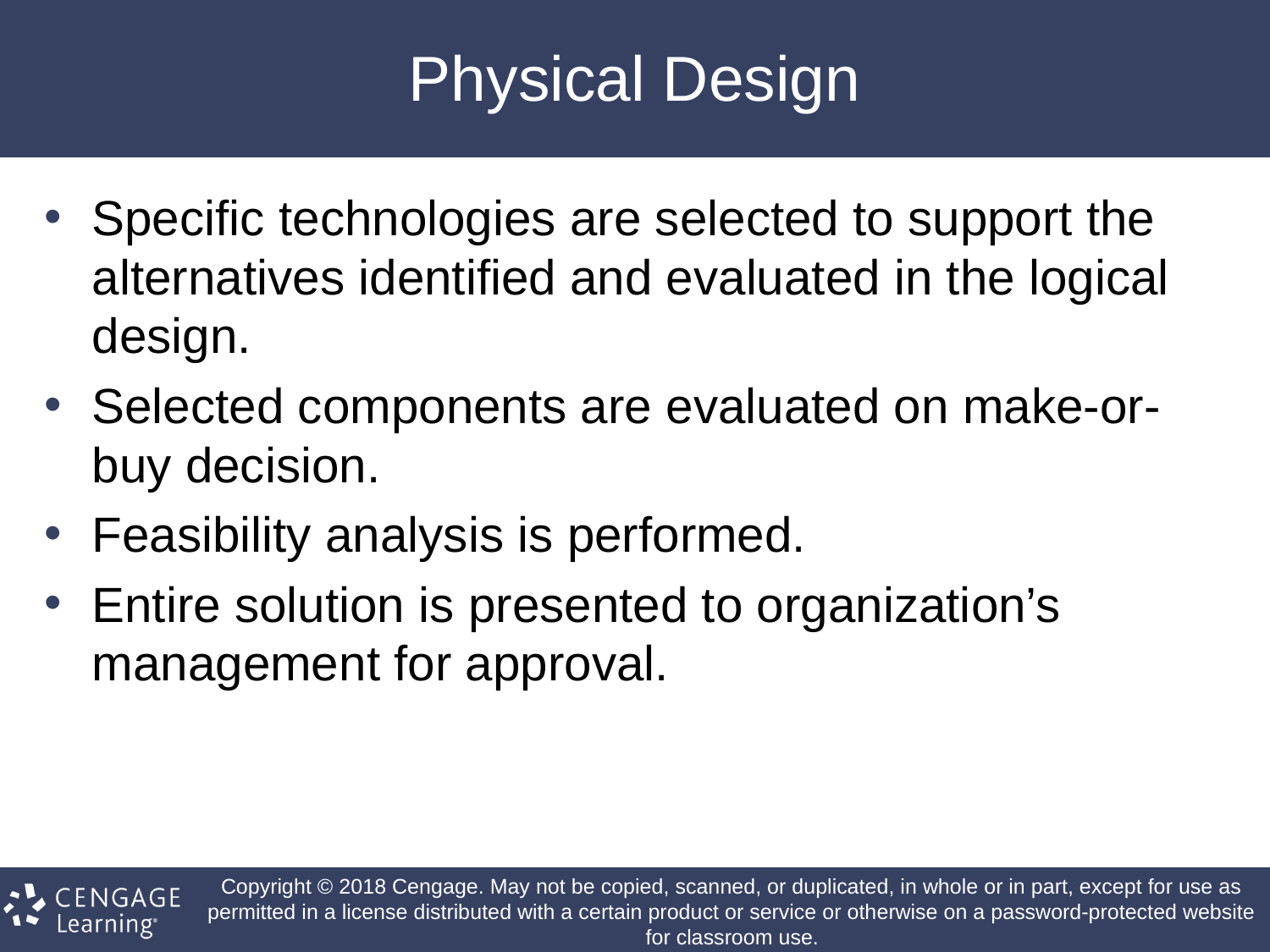

# Physical Design
Specific technologies are selected to support the alternatives identified and evaluated in the logical design.
Selected components are evaluated on make-or-buy decision.
Feasibility analysis is performed.
Entire solution is presented to organization’s management for approval.